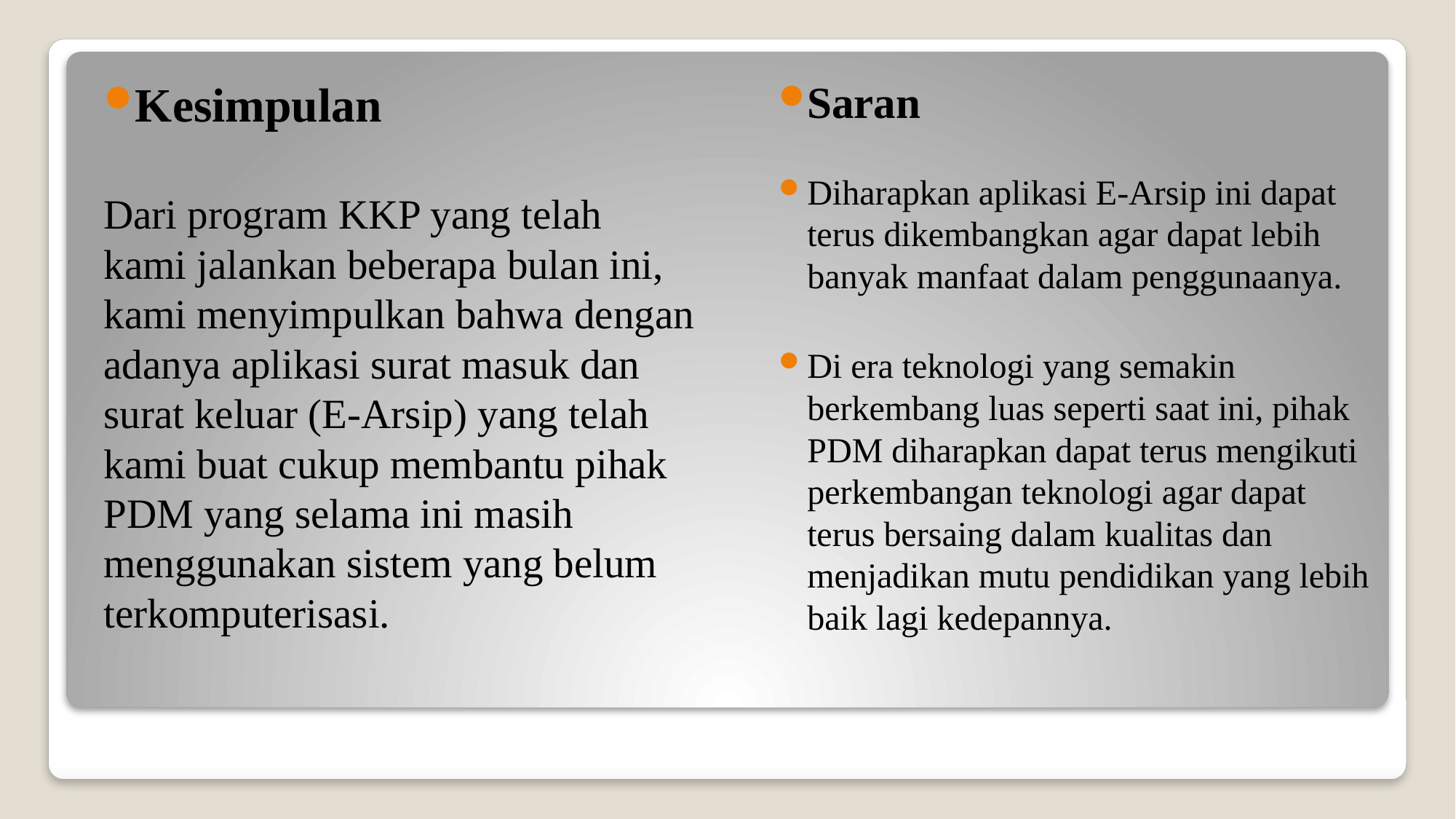

Kesimpulan

Dari program KKP yang telah kami jalankan beberapa bulan ini, kami menyimpulkan bahwa dengan adanya aplikasi surat masuk dan surat keluar (E-Arsip) yang telah kami buat cukup membantu pihak PDM yang selama ini masih menggunakan sistem yang belum terkomputerisasi.
Saran

Diharapkan aplikasi E-Arsip ini dapat terus dikembangkan agar dapat lebih banyak manfaat dalam penggunaanya.

Di era teknologi yang semakin berkembang luas seperti saat ini, pihak PDM diharapkan dapat terus mengikuti perkembangan teknologi agar dapat terus bersaing dalam kualitas dan menjadikan mutu pendidikan yang lebih baik lagi kedepannya.